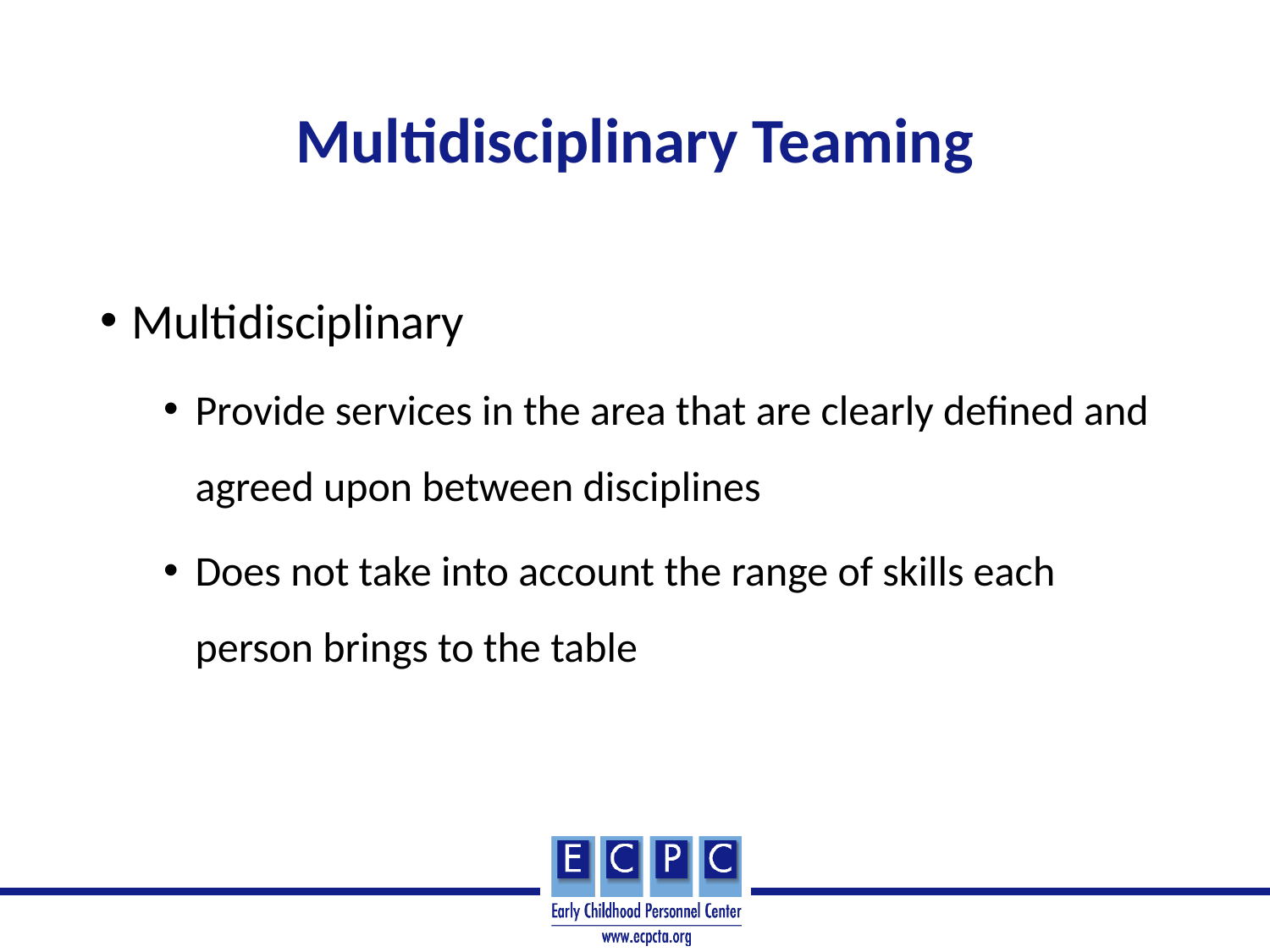

# Multidisciplinary Teaming
Multidisciplinary
Provide services in the area that are clearly defined and agreed upon between disciplines
Does not take into account the range of skills each person brings to the table